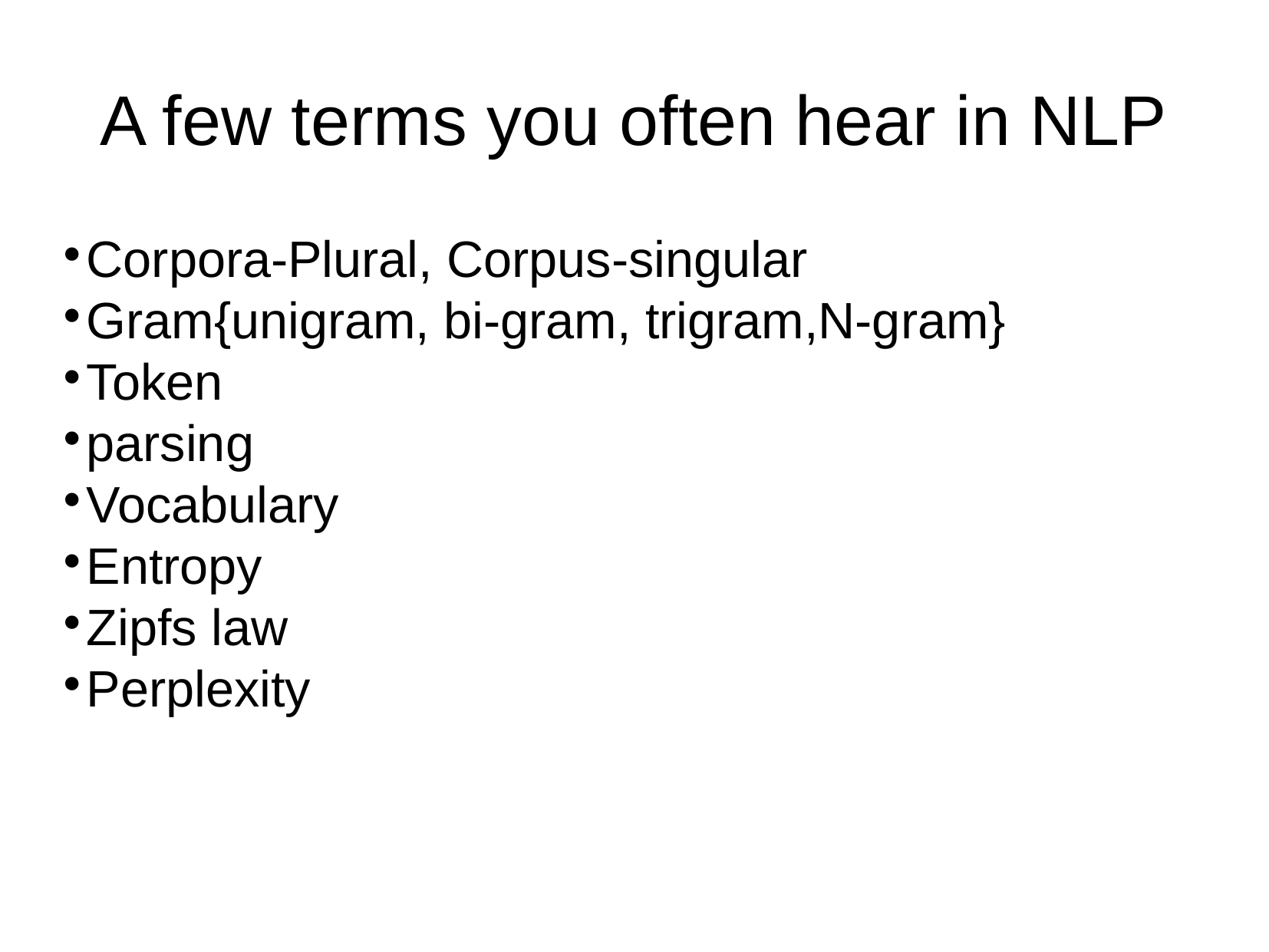

A few terms you often hear in NLP
Corpora-Plural, Corpus-singular
Gram{unigram, bi-gram, trigram,N-gram}
Token
parsing
Vocabulary
Entropy
Zipfs law
Perplexity